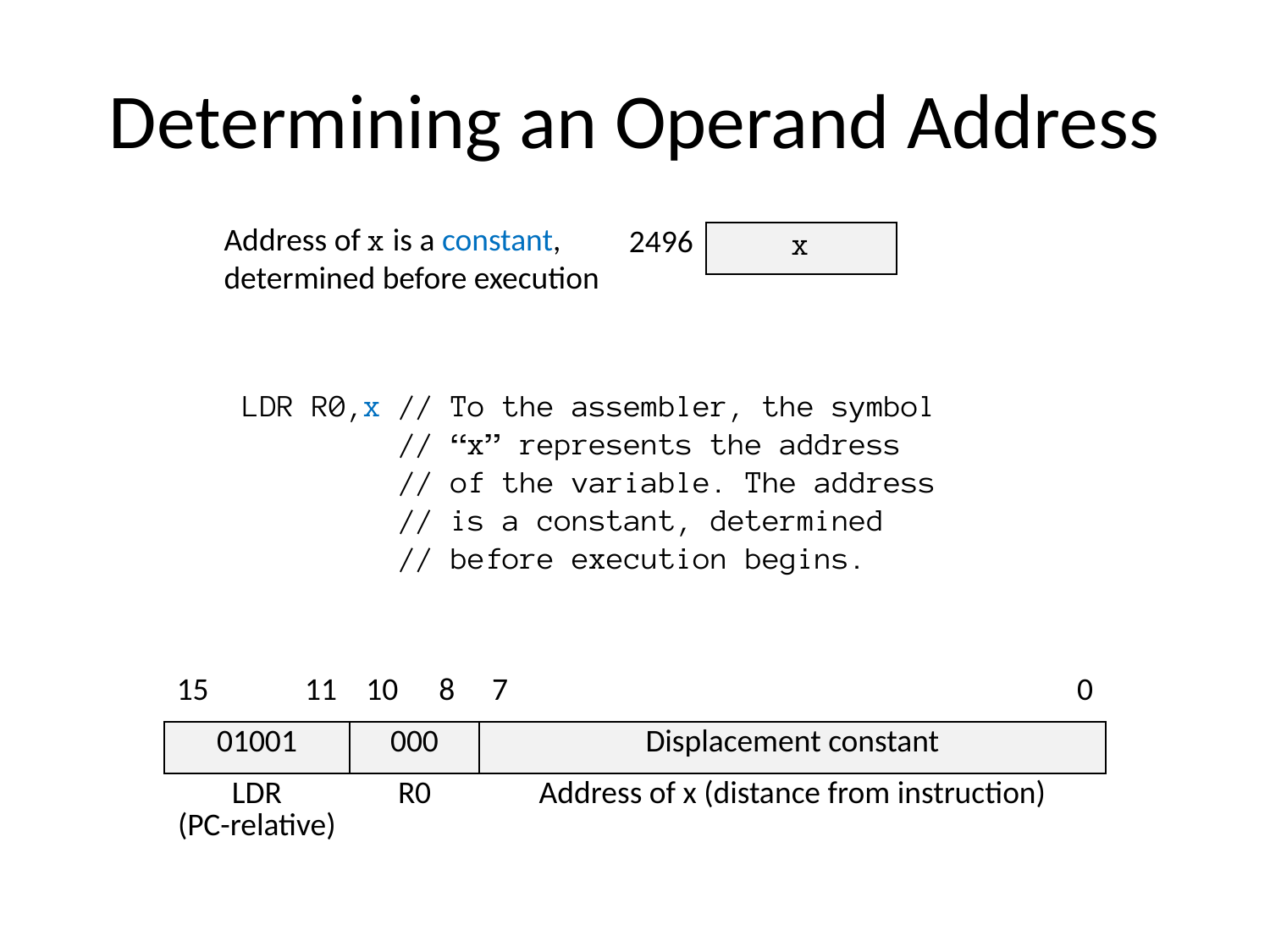

# Determining an Operand Address
Address of x is a constant, determined before execution
| 2496 | x |
| --- | --- |
LDR R0,x // To the assembler, the symbol
         // “x” represents the address
         // of the variable. The address
         // is a constant, determined
         // before execution begins.
| 15 | 11 | 10 | 8 | 7 | 0 |
| --- | --- | --- | --- | --- | --- |
| 01001 |  | 000 |  | Displacement constant |  |
| LDR (PC-relative) |  | R0 |  | Address of x (distance from instruction) |  |